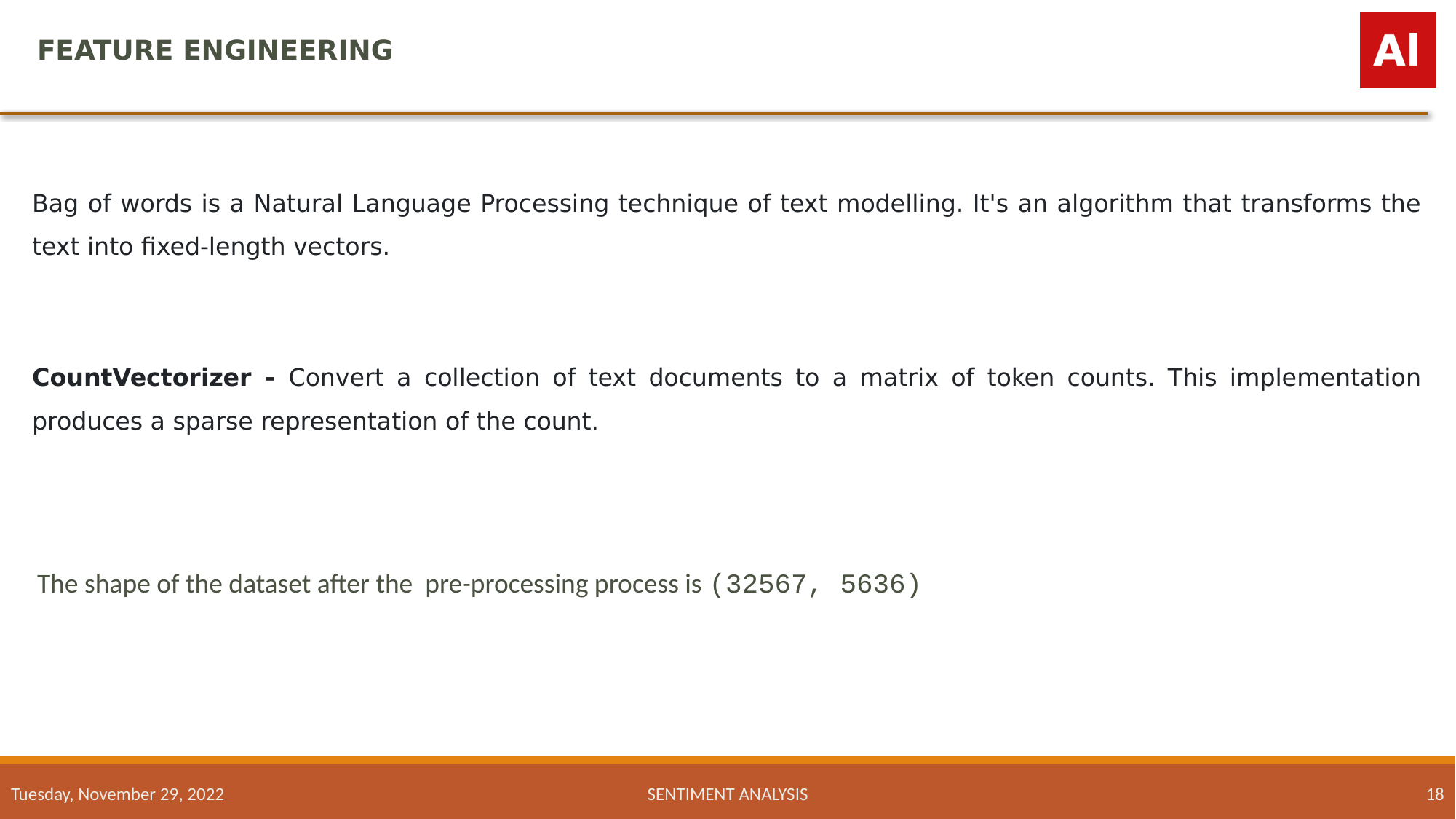

FEATURE ENGINEERING
Bag of words is a Natural Language Processing technique of text modelling. It's an algorithm that transforms the text into fixed-length vectors.

CountVectorizer - Convert a collection of text documents to a matrix of token counts. This implementation produces a sparse representation of the count.
The shape of the dataset after the  pre-processing process is (32567, 5636)
Tuesday, November 29, 2022
SENTIMENT ANALYSIS
18